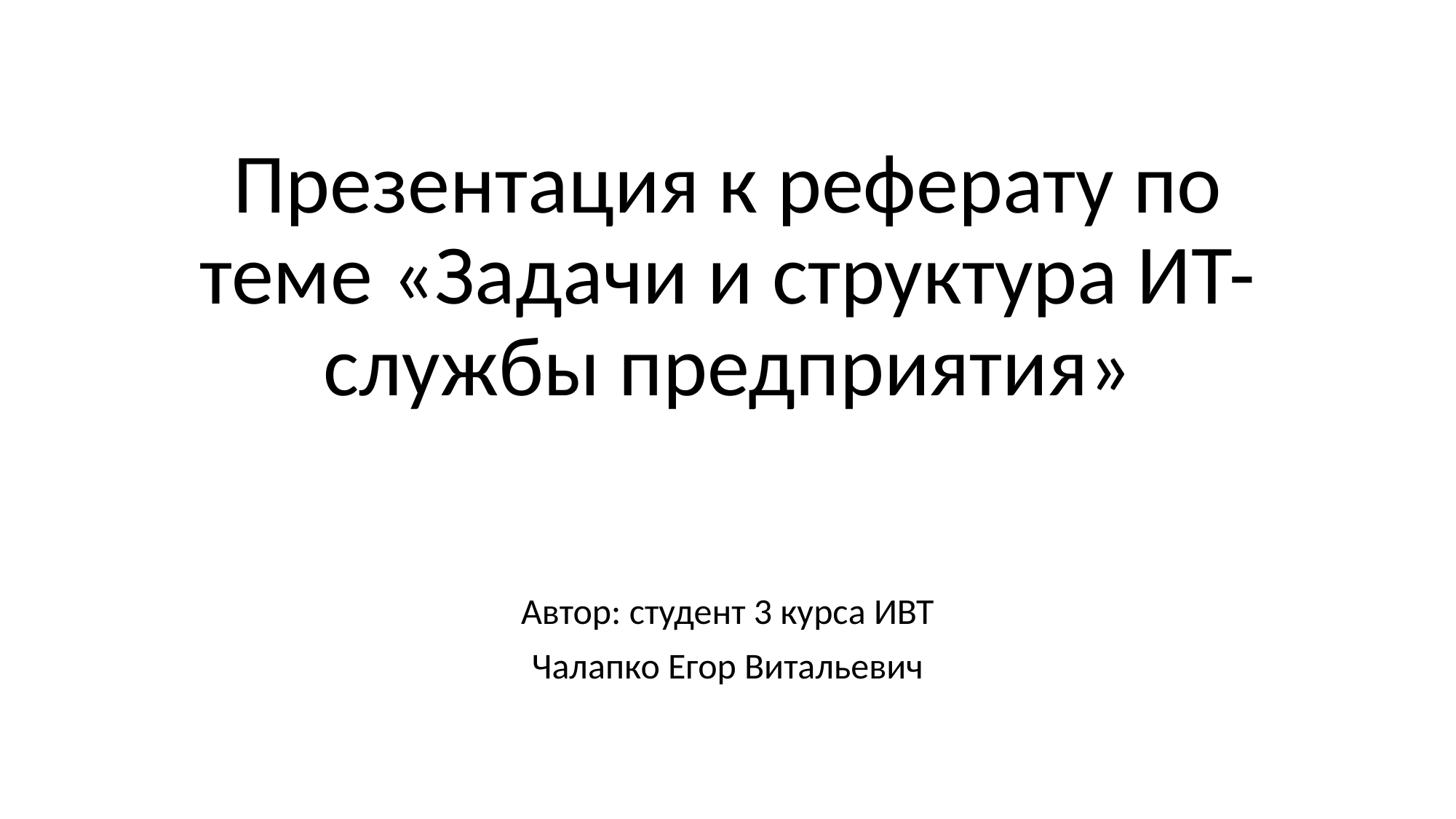

# Презентация к реферату по теме «Задачи и структура ИТ-службы предприятия»
Автор: студент 3 курса ИВТ
Чалапко Егор Витальевич